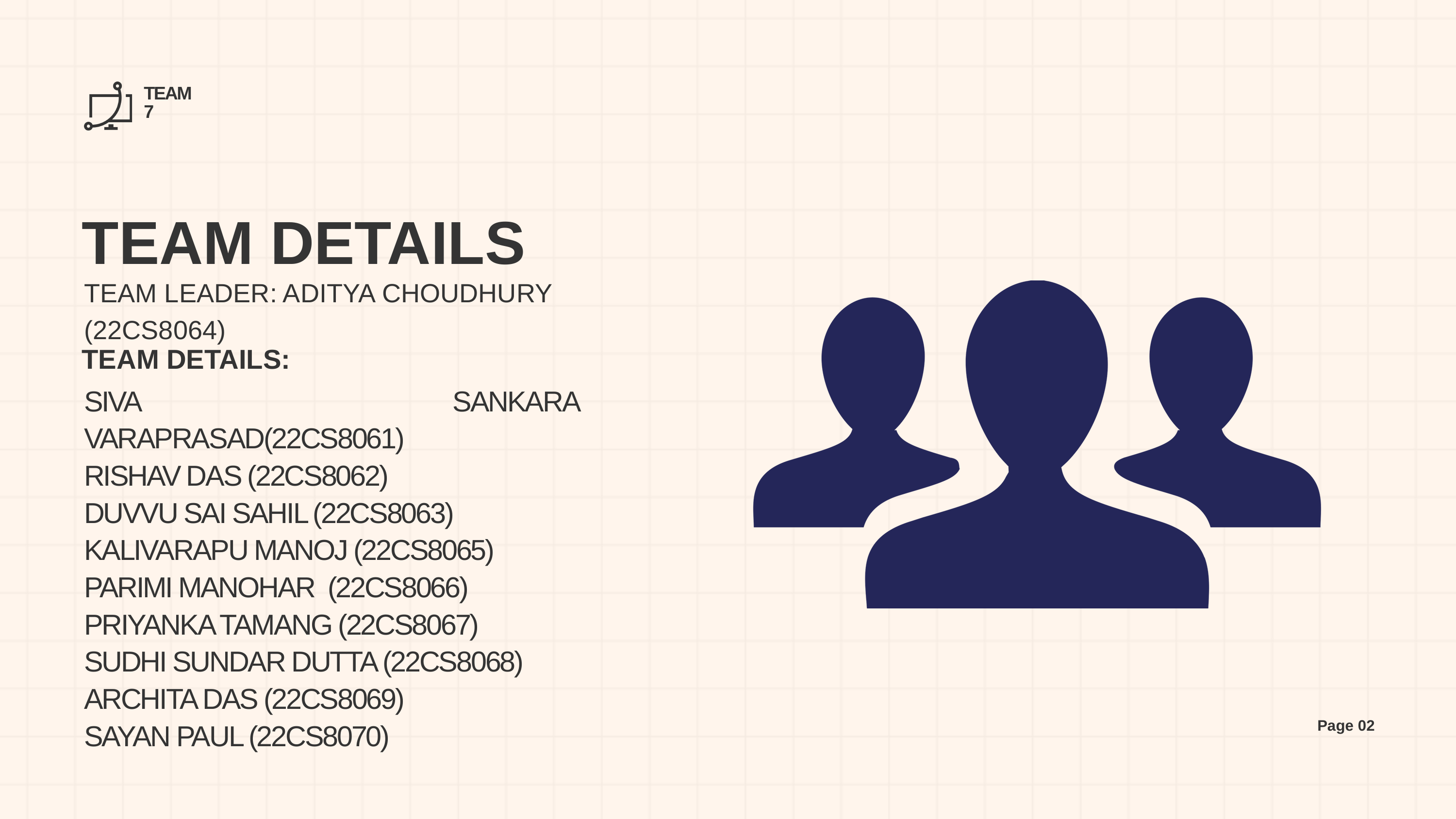

TEAM
7
TEAM DETAILS
TEAM LEADER: ADITYA CHOUDHURY (22CS8064)

TEAM DETAILS:

SIVA SANKARA VARAPRASAD(22CS8061)
RISHAV DAS (22CS8062)
DUVVU SAI SAHIL (22CS8063)
KALIVARAPU MANOJ (22CS8065)
PARIMI MANOHAR  (22CS8066)
PRIYANKA TAMANG (22CS8067)
SUDHI SUNDAR DUTTA (22CS8068)
ARCHITA DAS (22CS8069)
SAYAN PAUL (22CS8070)
Page 02